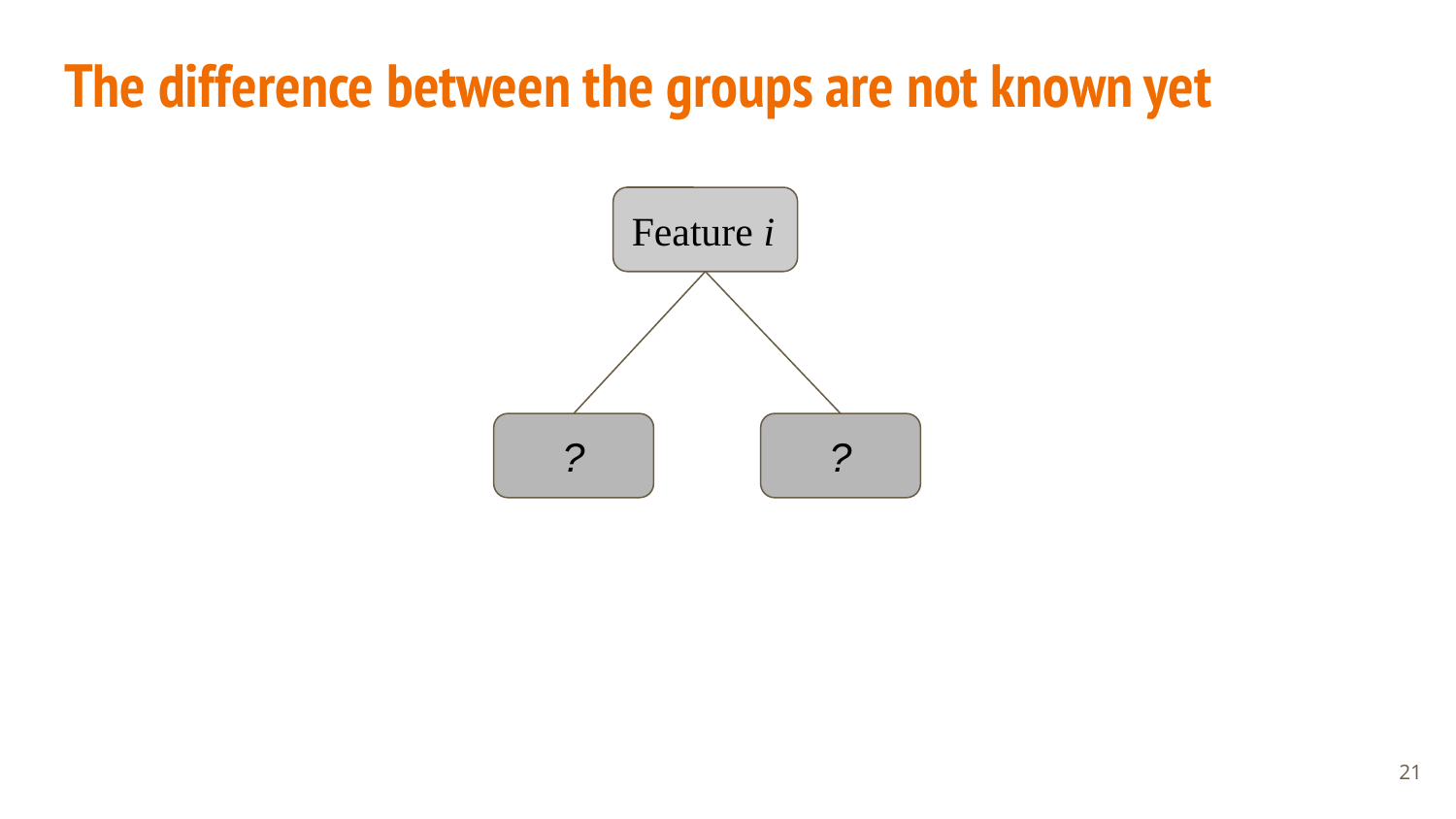

# The difference between the groups are not known yet
Feature i
?
?
21